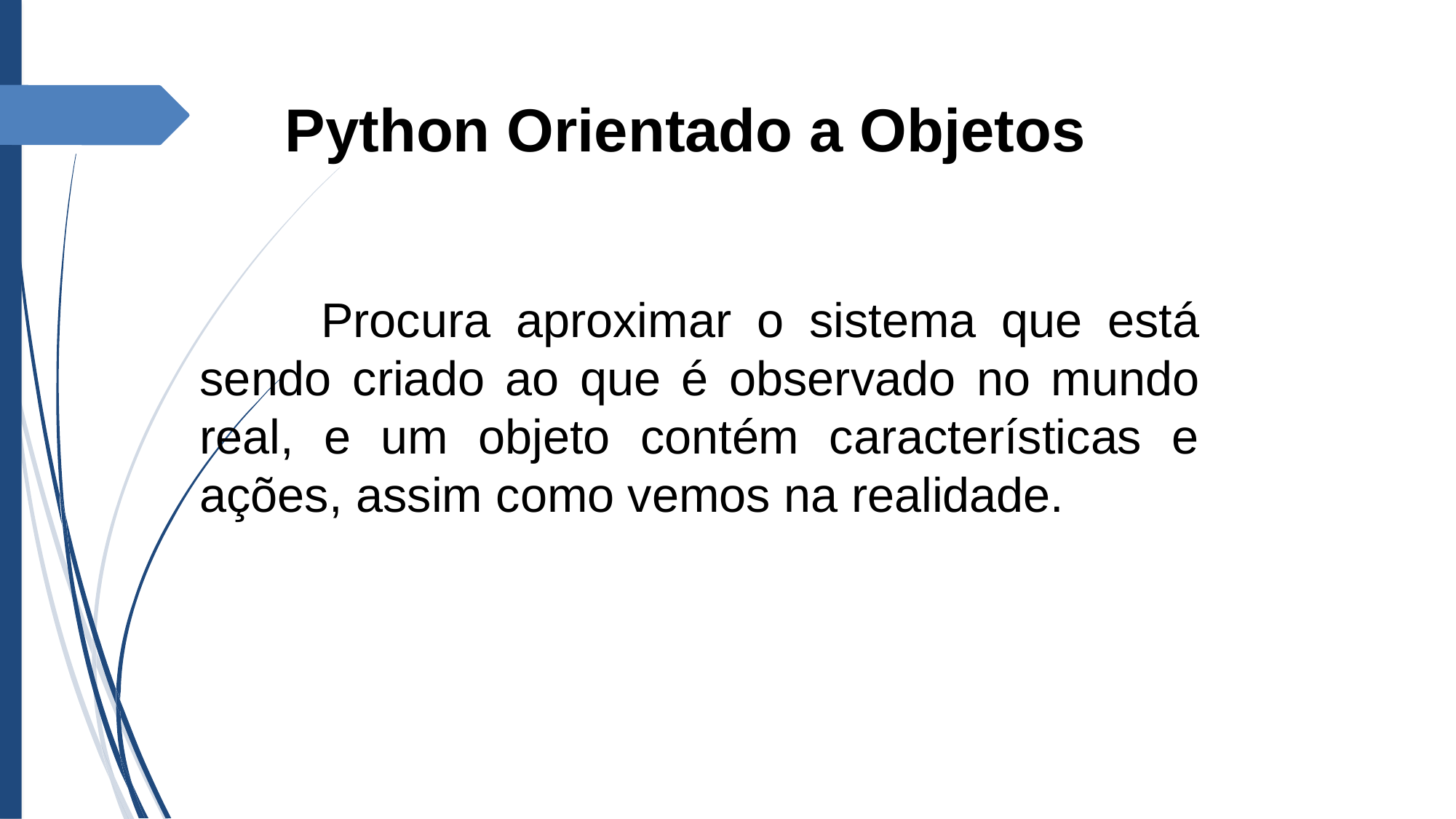

Python Orientado a Objetos
 	Procura aproximar o sistema que está sendo criado ao que é observado no mundo real, e um objeto contém características e ações, assim como vemos na realidade.